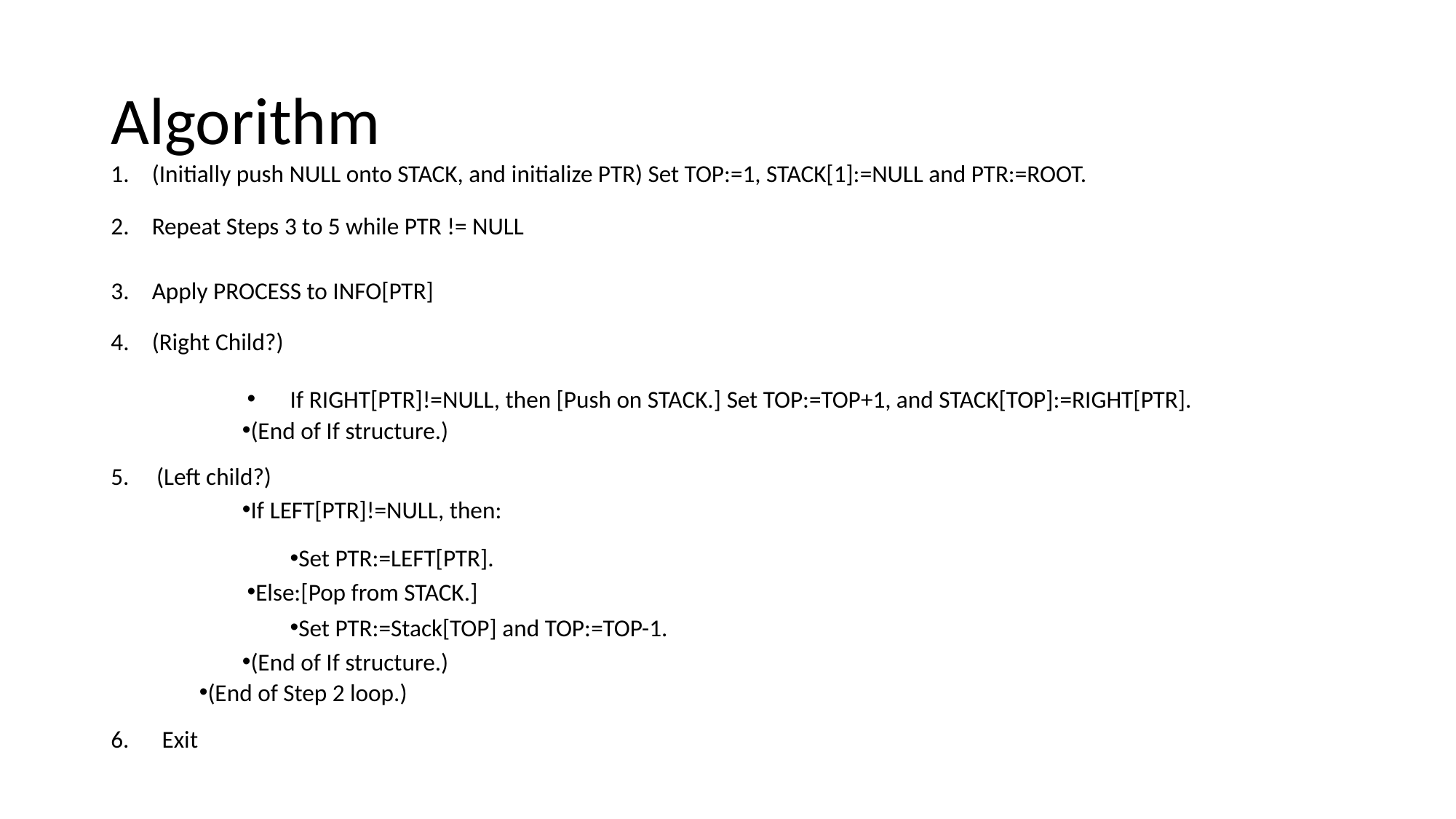

# Algorithm
(Initially push NULL onto STACK, and initialize PTR) Set TOP:=1, STACK[1]:=NULL and PTR:=ROOT.
Repeat Steps 3 to 5 while PTR != NULL
Apply PROCESS to INFO[PTR]
(Right Child?)
If RIGHT[PTR]!=NULL, then [Push on STACK.] Set TOP:=TOP+1, and STACK[TOP]:=RIGHT[PTR].
(End of If structure.)
5.     (Left child?)
If LEFT[PTR]!=NULL, then:
Set PTR:=LEFT[PTR].
Else:[Pop from STACK.]
Set PTR:=Stack[TOP] and TOP:=TOP-1.
(End of If structure.)
(End of Step 2 loop.)
6.      Exit